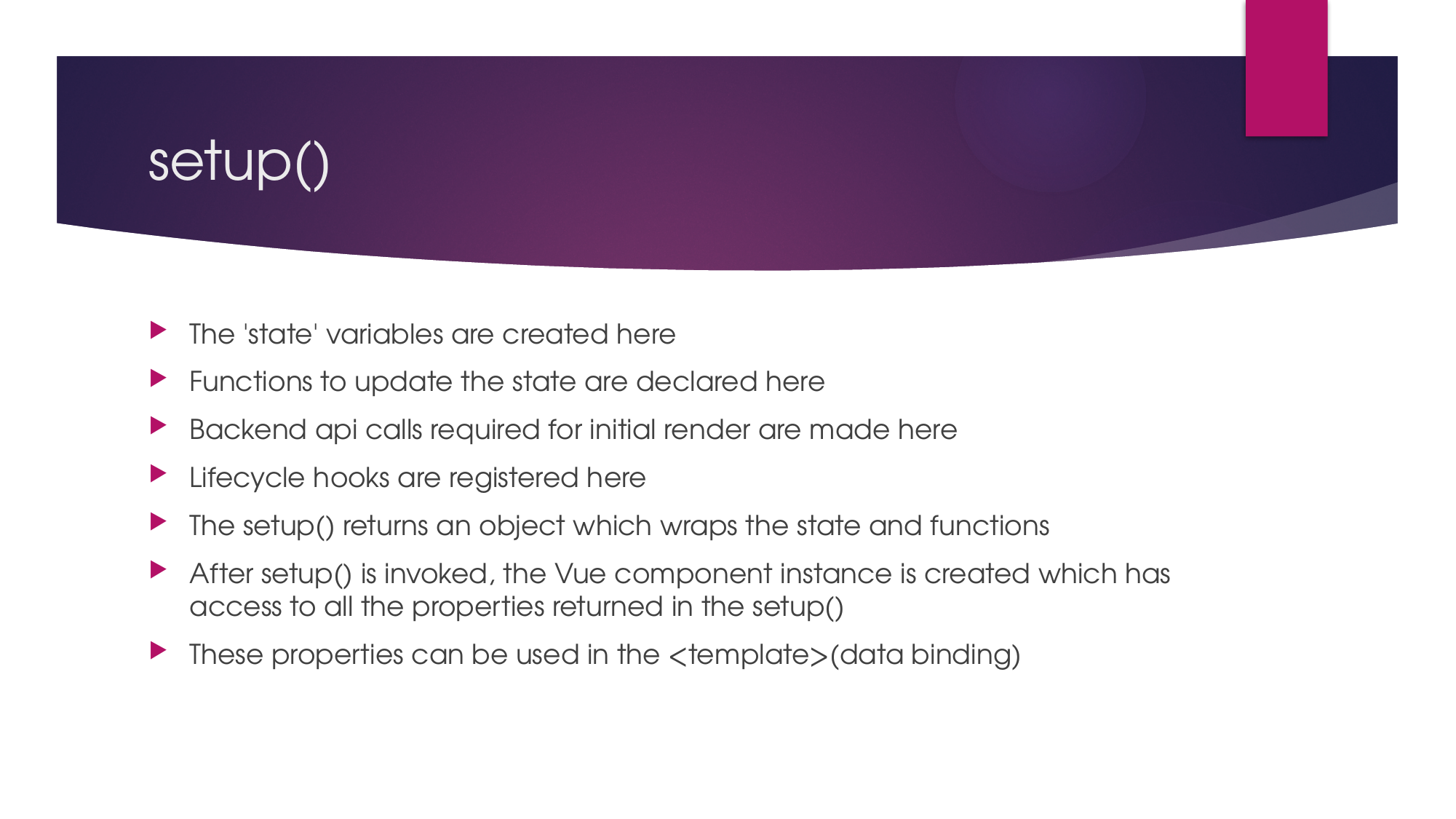

# setup()
The 'state' variables are created here
Functions to update the state are declared here
Backend api calls required for initial render are made here
Lifecycle hooks are registered here
The setup() returns an object which wraps the state and functions
After setup() is invoked, the Vue component instance is created which has access to all the properties returned in the setup()
These properties can be used in the <template>(data binding)